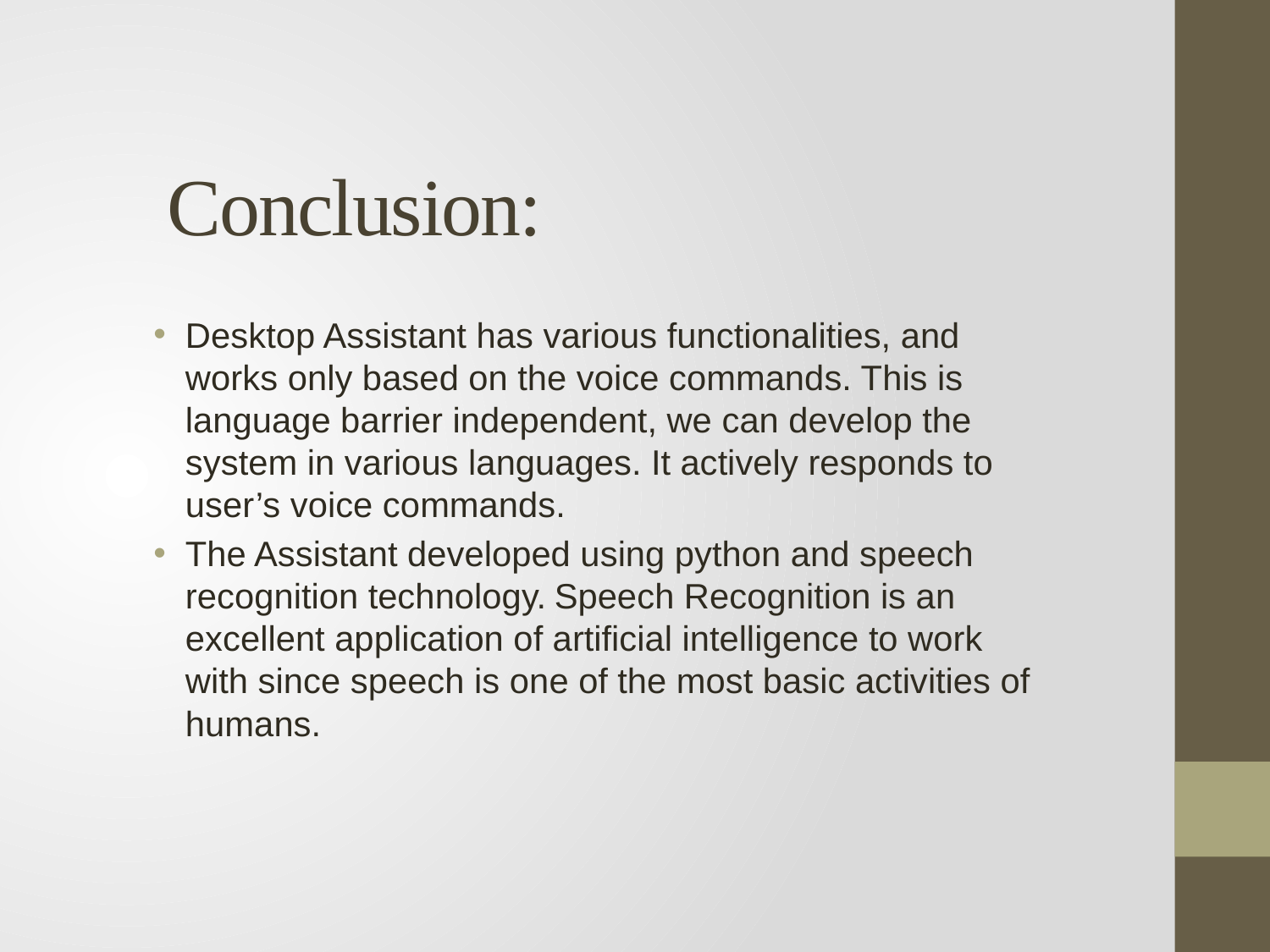

# Conclusion:
Desktop Assistant has various functionalities, and works only based on the voice commands. This is language barrier independent, we can develop the system in various languages. It actively responds to user’s voice commands.
The Assistant developed using python and speech recognition technology. Speech Recognition is an excellent application of artificial intelligence to work with since speech is one of the most basic activities of humans.